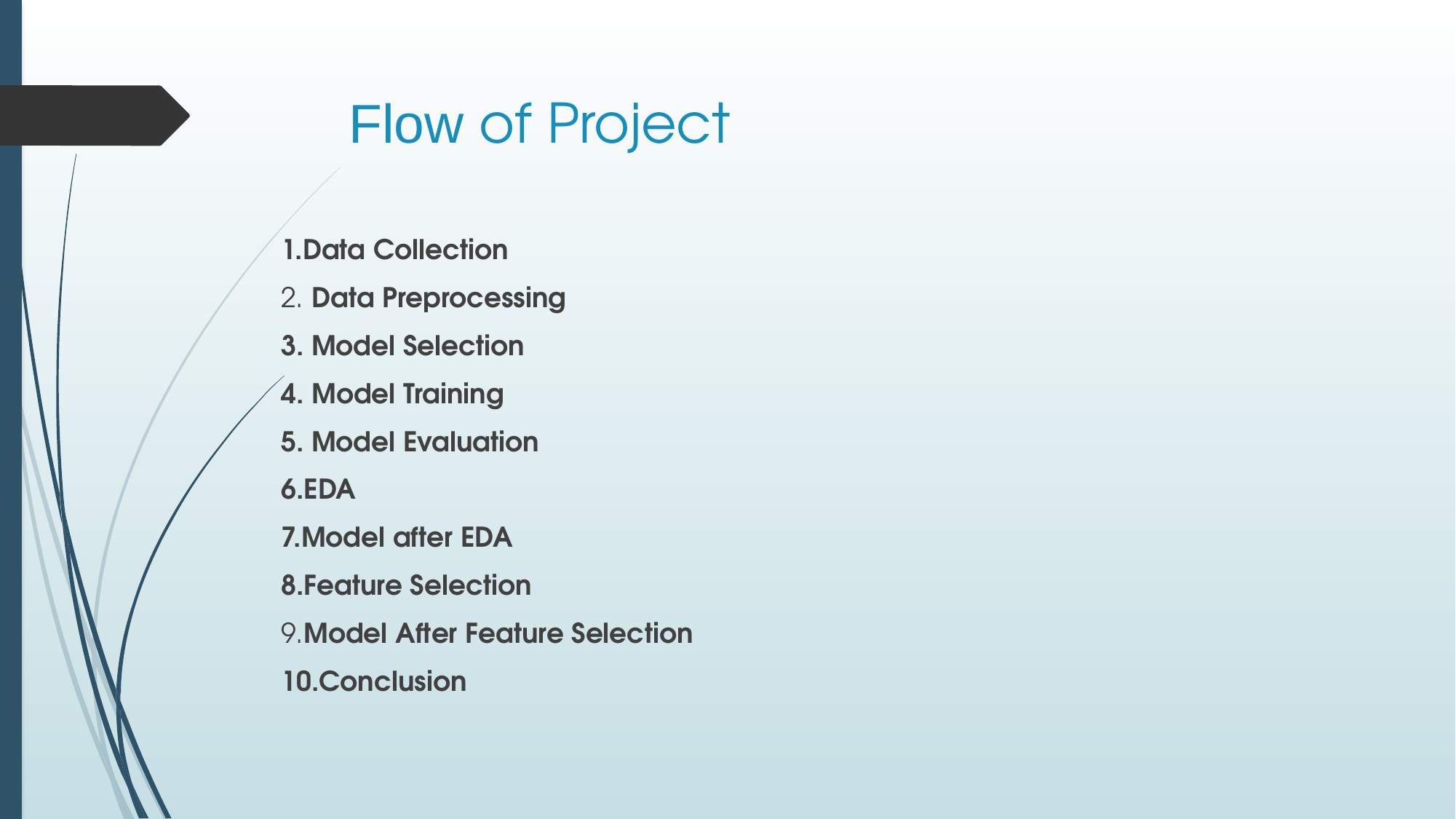

# Flow of Project
1.Data Collection
2. Data Preprocessing
3. Model Selection
4. Model Training
5. Model Evaluation
6.EDA
7.Model after EDA
8.Feature Selection
9.Model After Feature Selection
10.Conclusion